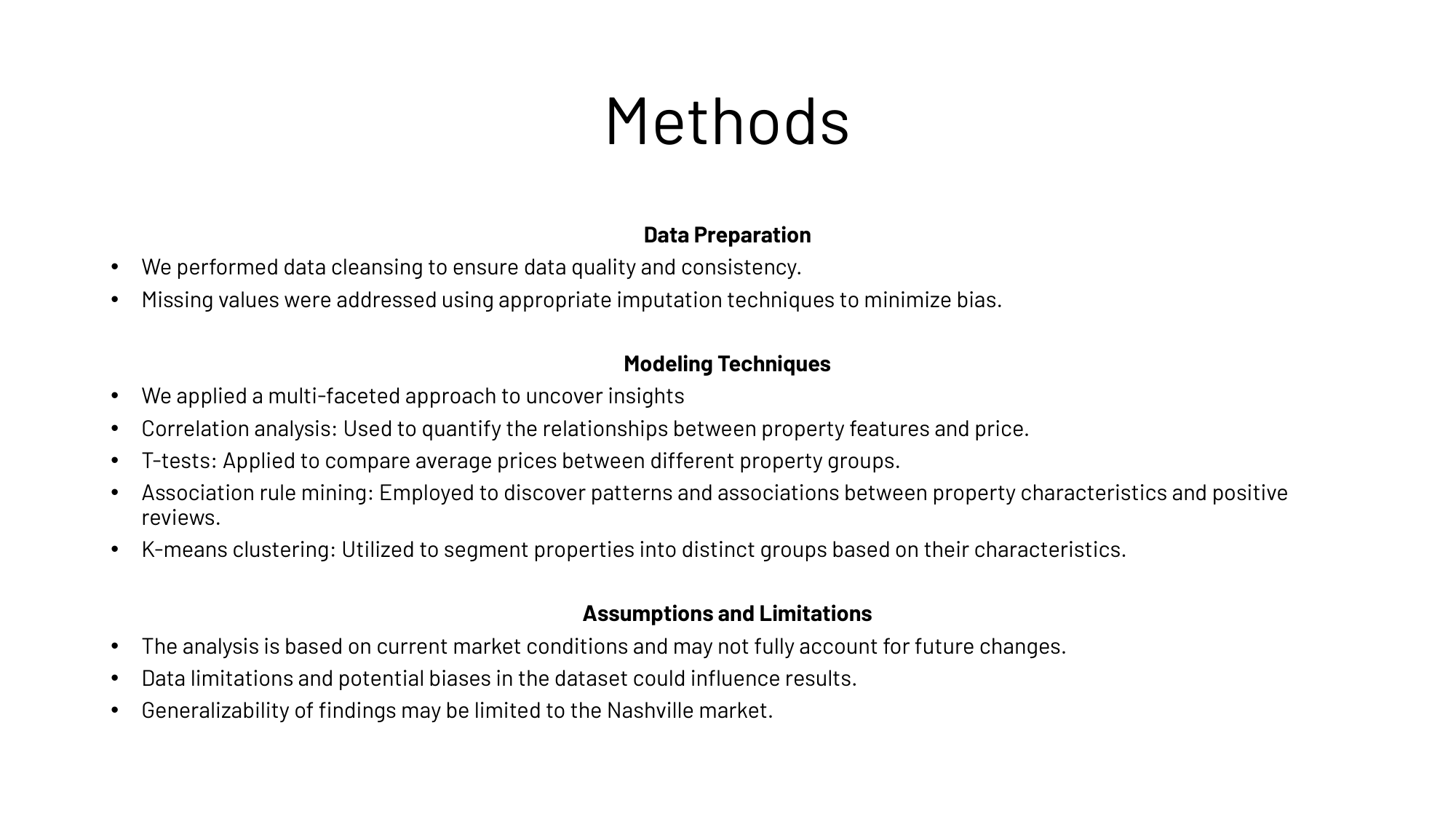

# Methods
Data Preparation
We performed data cleansing to ensure data quality and consistency.
Missing values were addressed using appropriate imputation techniques to minimize bias.

Modeling Techniques
We applied a multi-faceted approach to uncover insights
Correlation analysis: Used to quantify the relationships between property features and price.
T-tests: Applied to compare average prices between different property groups.
Association rule mining: Employed to discover patterns and associations between property characteristics and positive reviews.
K-means clustering: Utilized to segment properties into distinct groups based on their characteristics.

Assumptions and Limitations
The analysis is based on current market conditions and may not fully account for future changes.
Data limitations and potential biases in the dataset could influence results.
Generalizability of findings may be limited to the Nashville market.